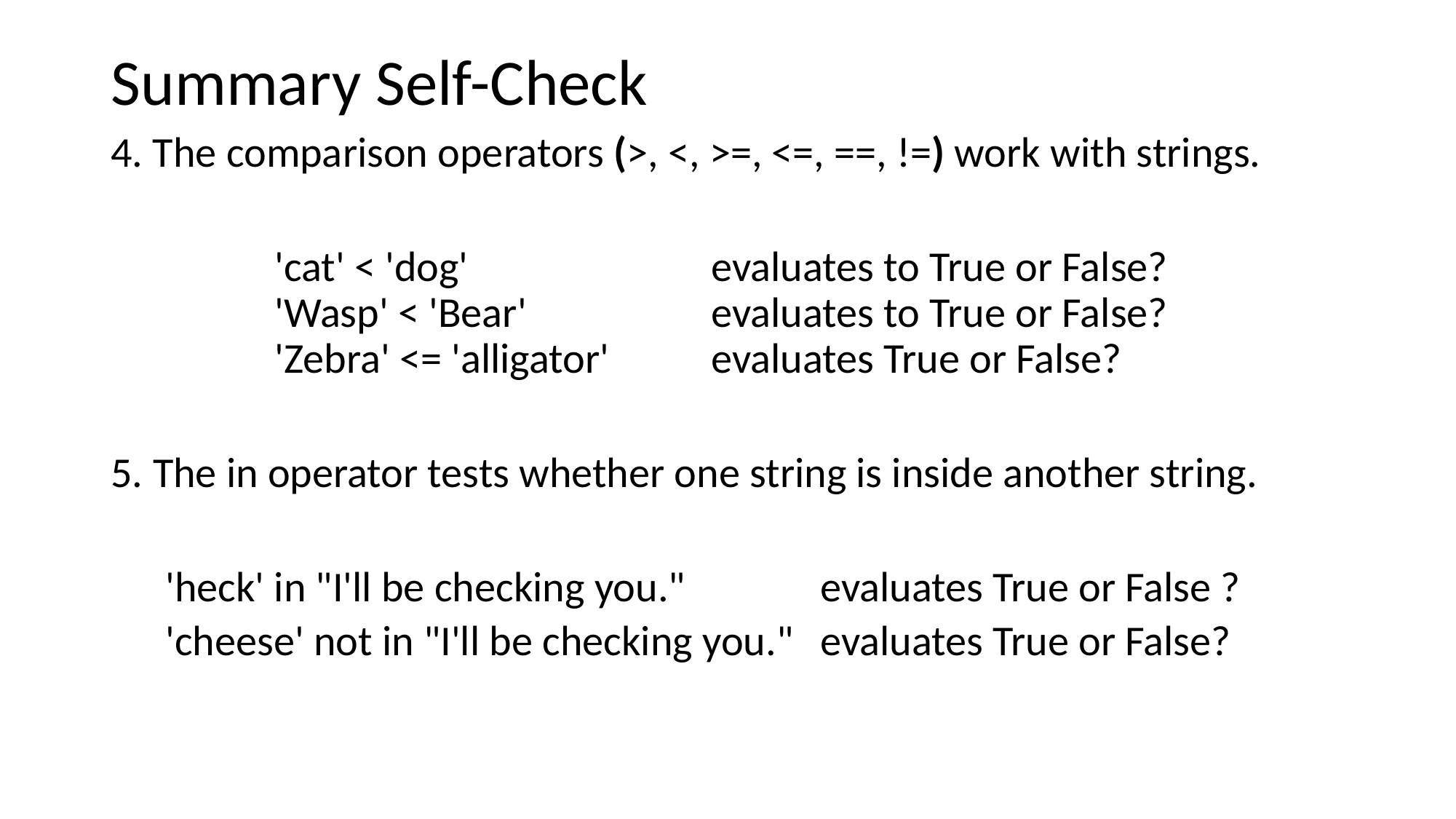

# Summary Self-Check
4. The comparison operators (>, <, >=, <=, ==, !=) work with strings.

	'cat' < 'dog' 			evaluates to True or False?  		'Wasp' < 'Bear' 		evaluates to True or False? 		'Zebra' <= 'alligator' 	evaluates True or False?

5. The in operator tests whether one string is inside another string.

'heck' in "I'll be checking you." 	    	evaluates True or False ?
'cheese' not in "I'll be checking you." 	evaluates True or False?